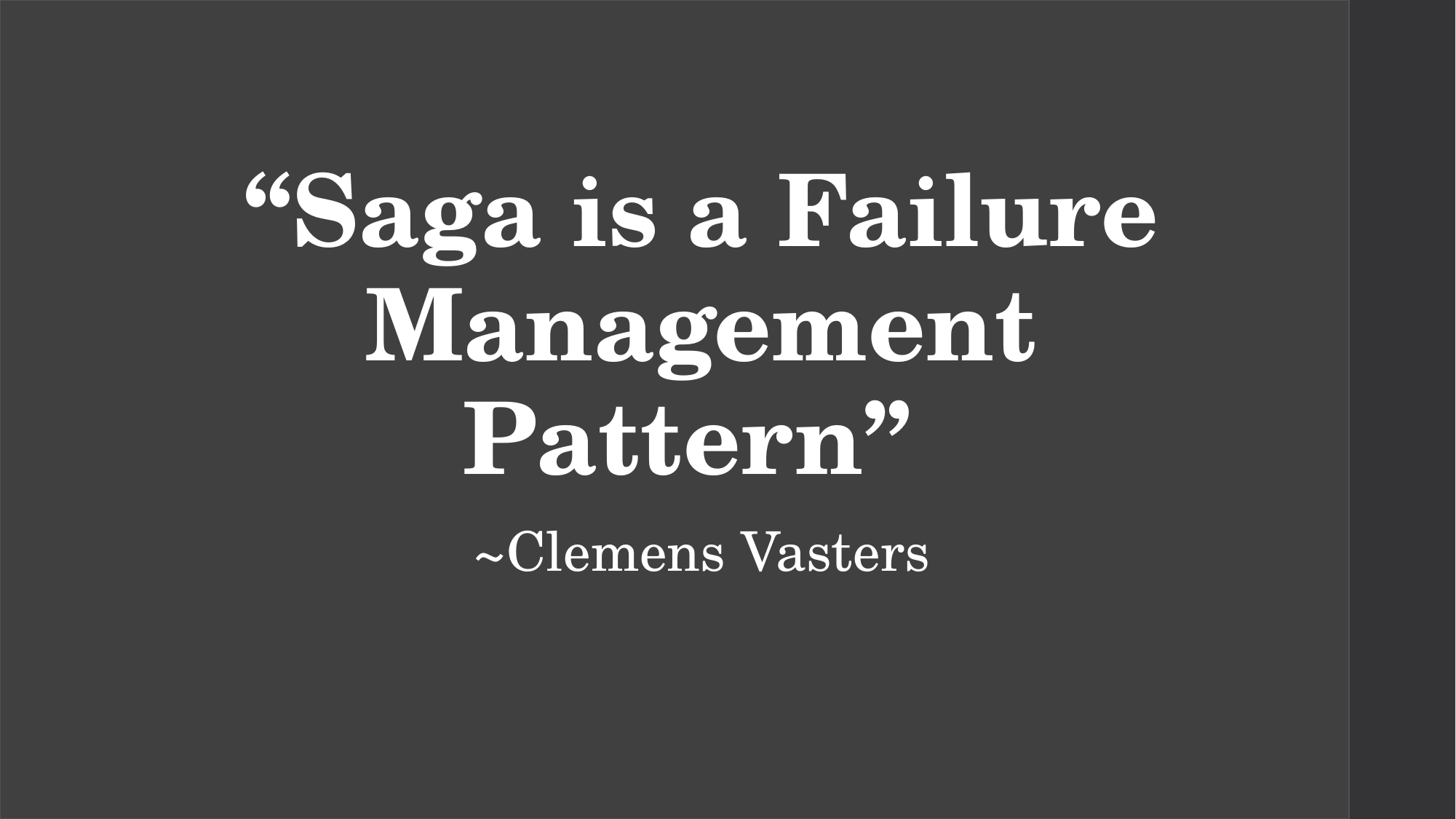

“Saga is a Failure Management Pattern”
~Clemens Vasters